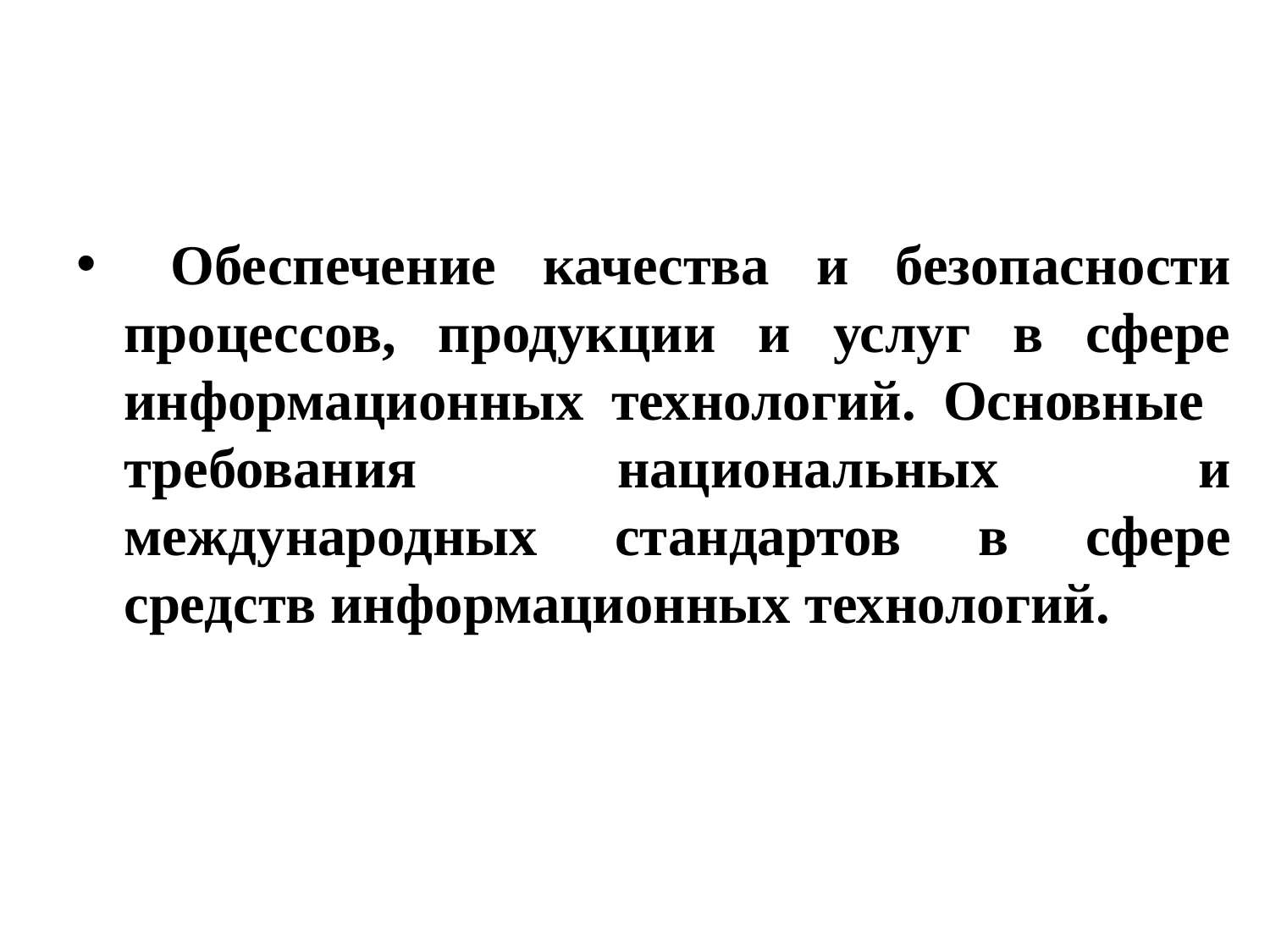

#
 Обеспечение качества и безопасности процессов, продукции и услуг в сфере информационных технологий. Основные  требования национальных и международных стандартов в сфере средств информационных технологий.